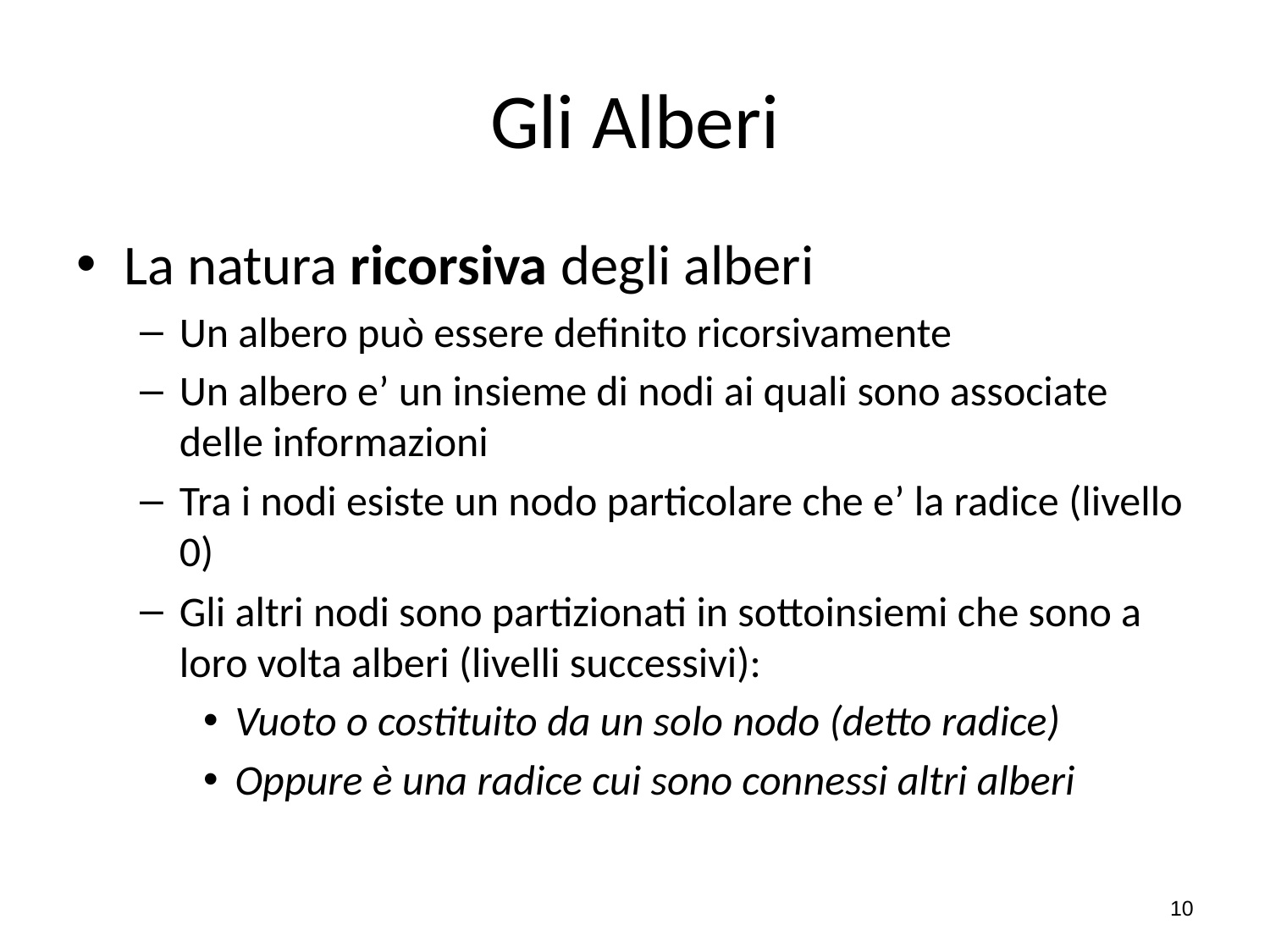

# Gli Alberi
La natura ricorsiva degli alberi
Un albero può essere definito ricorsivamente
Un albero e’ un insieme di nodi ai quali sono associate delle informazioni
Tra i nodi esiste un nodo particolare che e’ la radice (livello 0)
Gli altri nodi sono partizionati in sottoinsiemi che sono a loro volta alberi (livelli successivi):
Vuoto o costituito da un solo nodo (detto radice)
Oppure è una radice cui sono connessi altri alberi
10